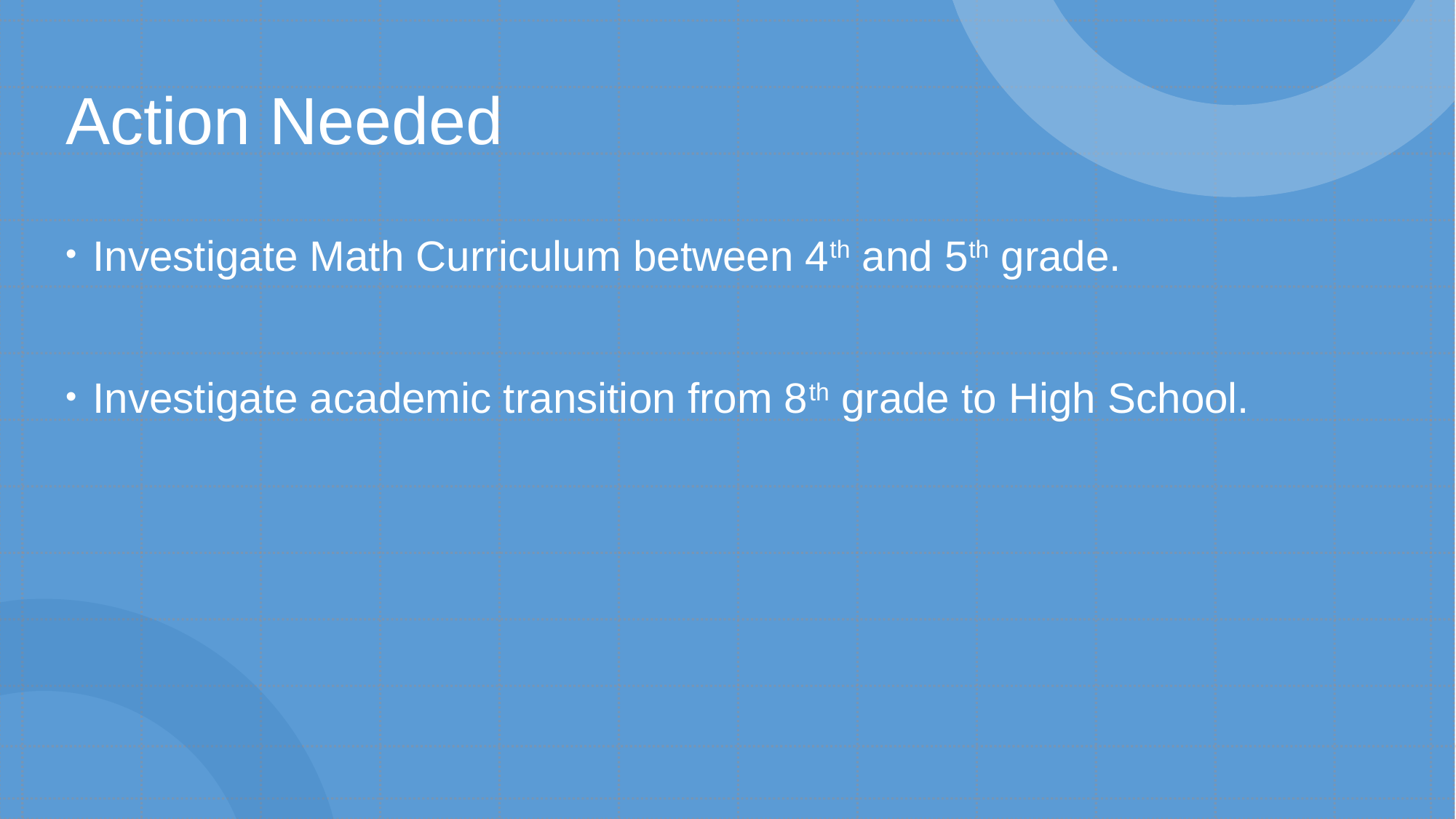

# Action Needed
Investigate Math Curriculum between 4th and 5th grade.

Investigate academic transition from 8th grade to High School.